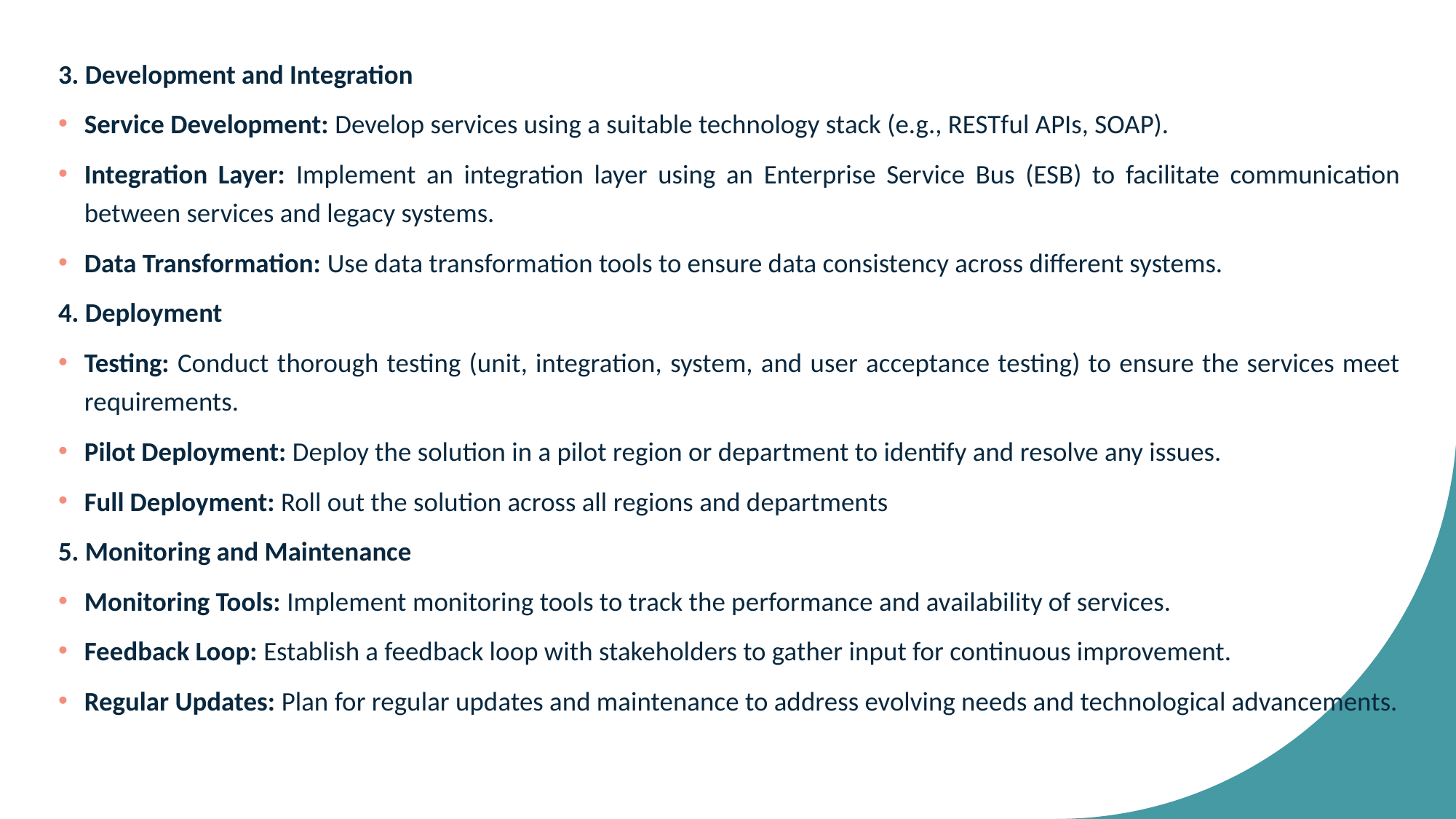

3. Development and Integration
Service Development: Develop services using a suitable technology stack (e.g., RESTful APIs, SOAP).
Integration Layer: Implement an integration layer using an Enterprise Service Bus (ESB) to facilitate communication between services and legacy systems.
Data Transformation: Use data transformation tools to ensure data consistency across different systems.
4. Deployment
Testing: Conduct thorough testing (unit, integration, system, and user acceptance testing) to ensure the services meet requirements.
Pilot Deployment: Deploy the solution in a pilot region or department to identify and resolve any issues.
Full Deployment: Roll out the solution across all regions and departments
5. Monitoring and Maintenance
Monitoring Tools: Implement monitoring tools to track the performance and availability of services.
Feedback Loop: Establish a feedback loop with stakeholders to gather input for continuous improvement.
Regular Updates: Plan for regular updates and maintenance to address evolving needs and technological advancements.